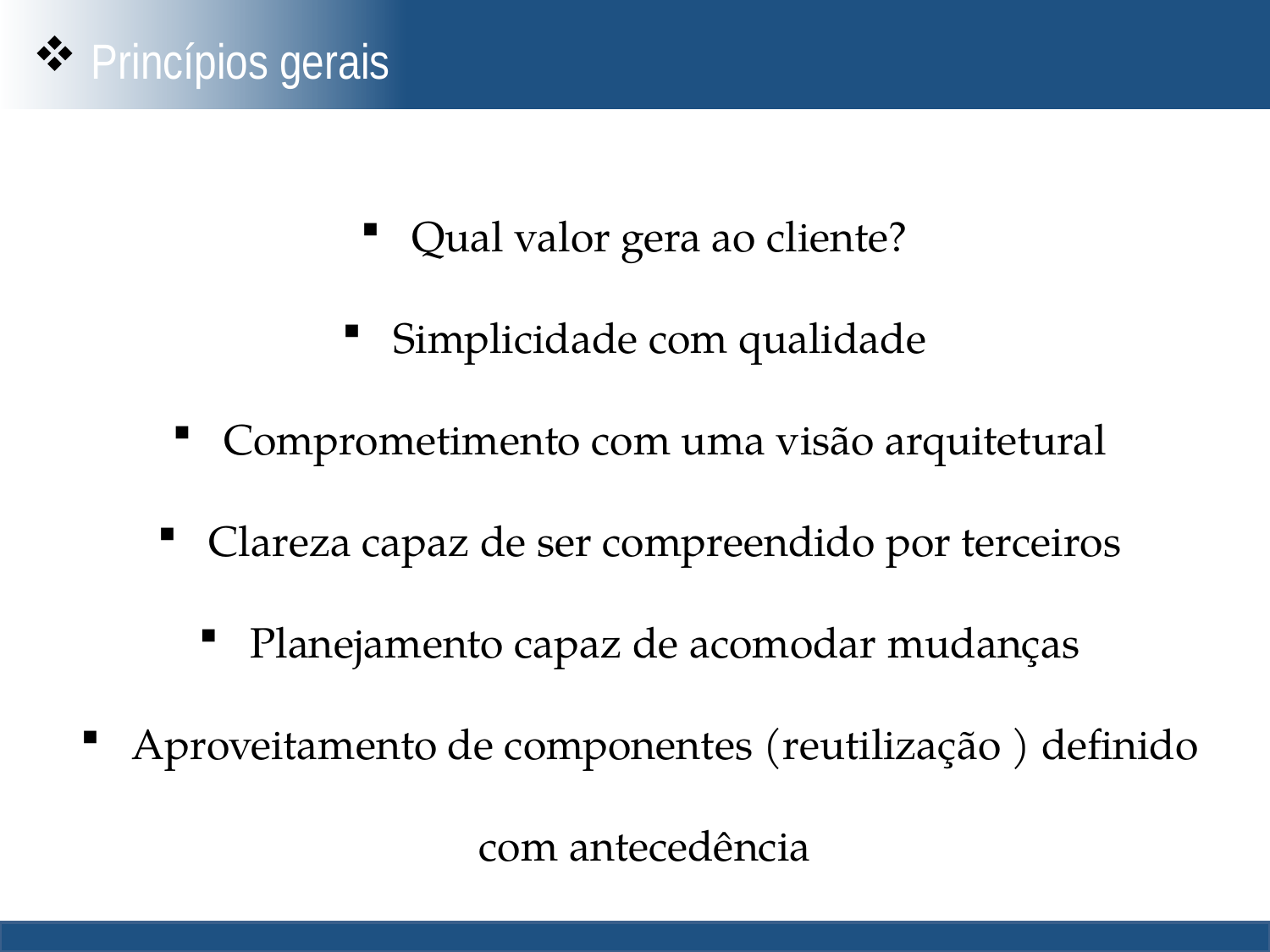

Princípios gerais
  Qual valor gera ao cliente?
  Simplicidade com qualidade
  Comprometimento com uma visão arquitetural
  Clareza capaz de ser compreendido por terceiros
  Planejamento capaz de acomodar mudanças
  Aproveitamento de componentes (reutilização ) definido com antecedência